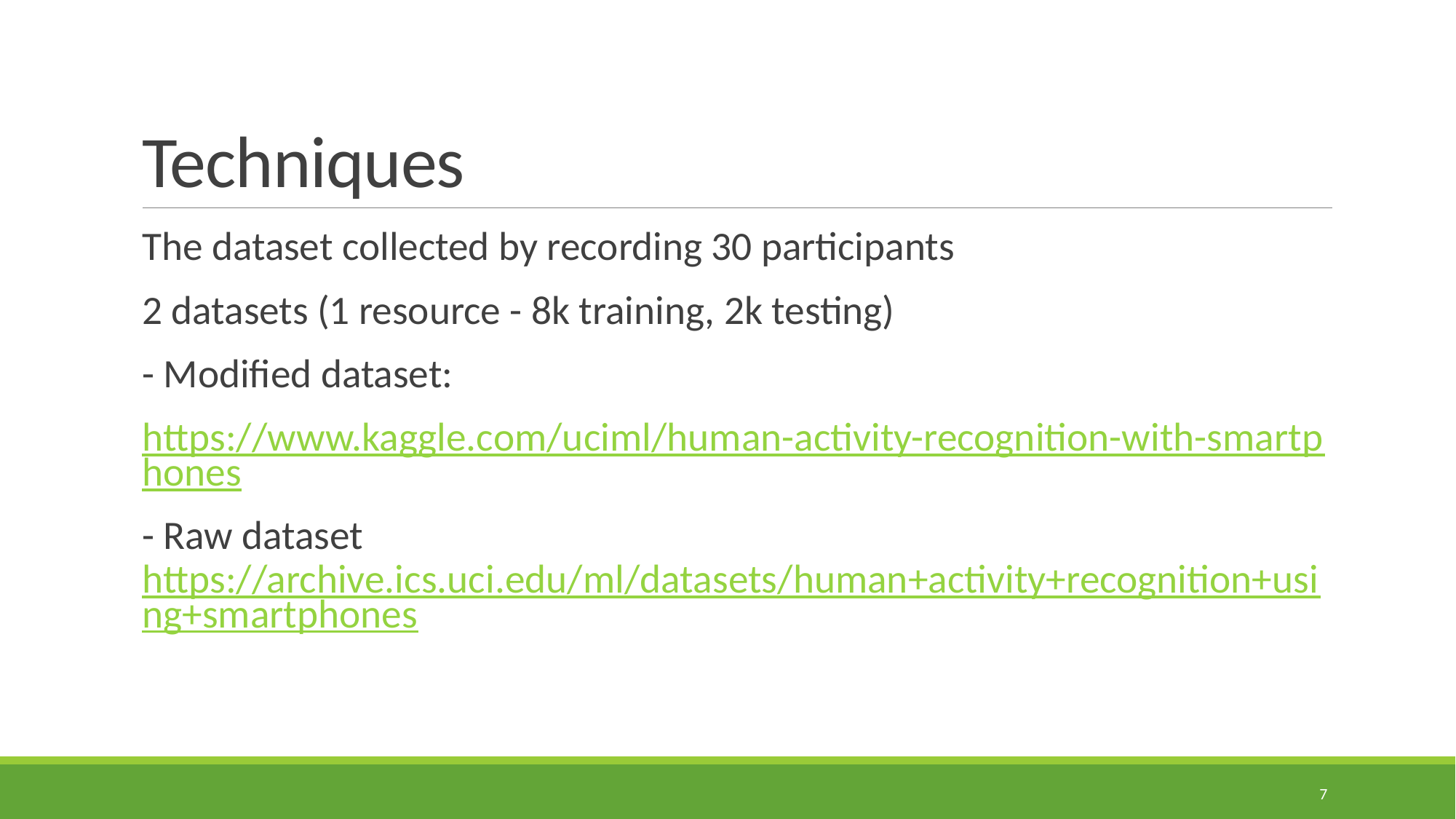

# Techniques
The dataset collected by recording 30 participants
2 datasets (1 resource - 8k training, 2k testing)
- Modified dataset:
https://www.kaggle.com/uciml/human-activity-recognition-with-smartphones
- Raw dataset https://archive.ics.uci.edu/ml/datasets/human+activity+recognition+using+smartphones

7